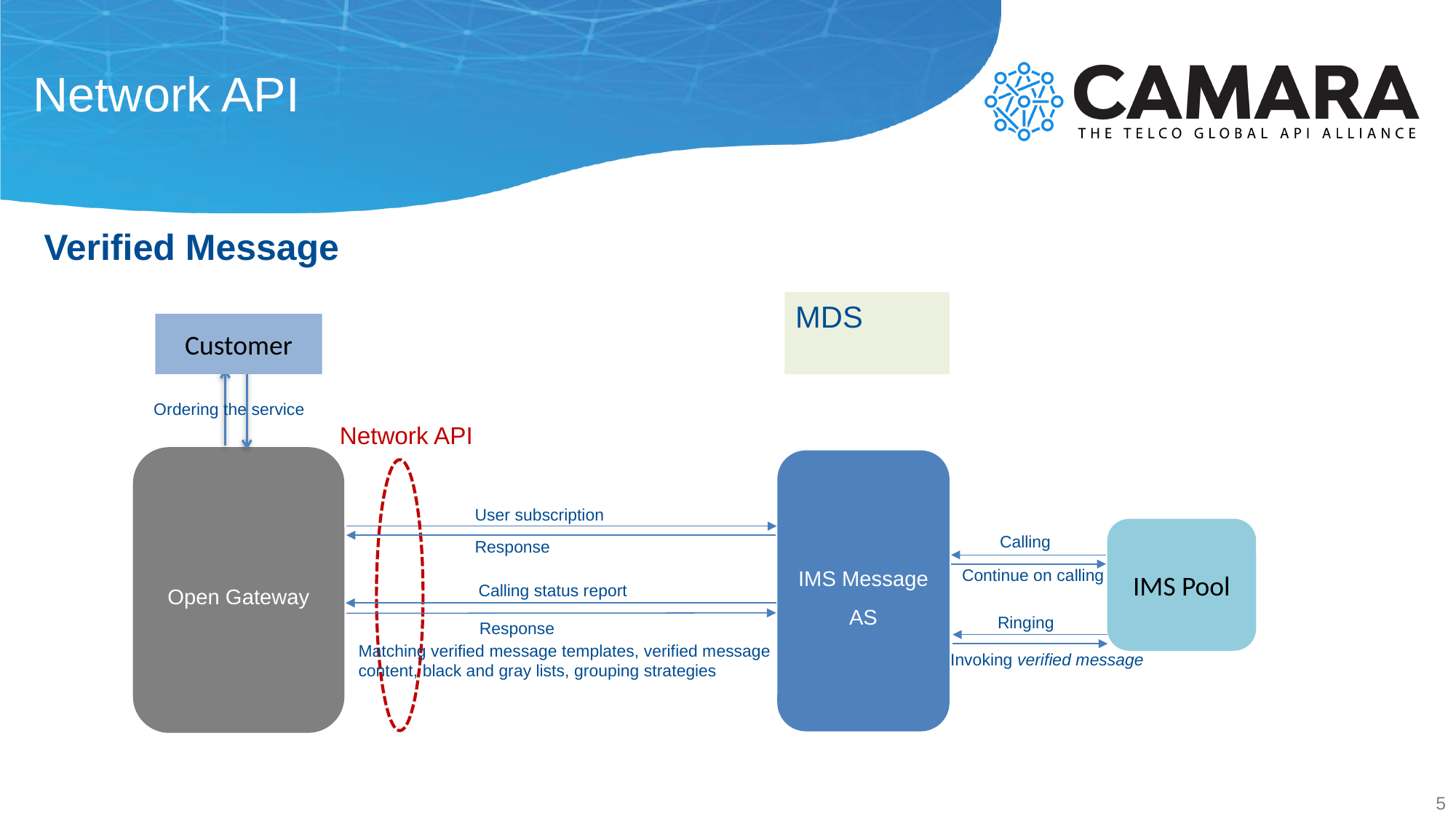

Network API
Verified Message
MDS
Customer
Ordering the service
Network API
Open Gateway
IMS Message
AS

User subscription
IMS Pool
Calling
Response
Continue on calling
Calling status report
Ringing
Response
Matching verified message templates, verified message content, black and gray lists, grouping strategies
Invoking verified message